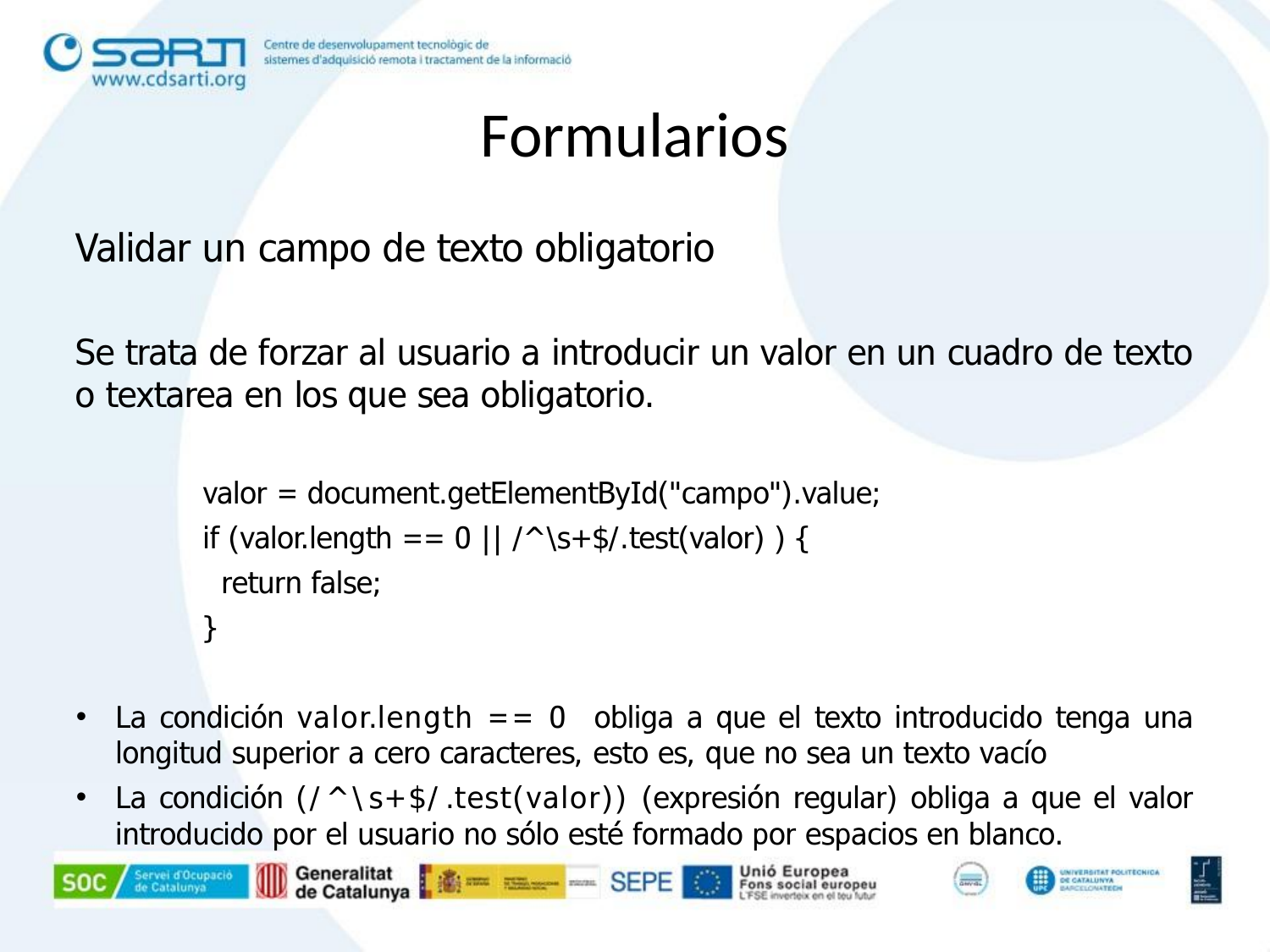

Formularios
Validar un campo de texto obligatorio

Se trata de forzar al usuario a introducir un valor en un cuadro de texto o textarea en los que sea obligatorio.

valor = document.getElementById("campo").value;
if (valor.length == 0 || /^\s+$/.test(valor) ) {
  return false;
}

La condición valor.length == 0  obliga a que el texto introducido tenga una longitud superior a cero caracteres, esto es, que no sea un texto vacío
La condición (/^\s+$/.test(valor)) (expresión regular) obliga a que el valor introducido por el usuario no sólo esté formado por espacios en blanco.